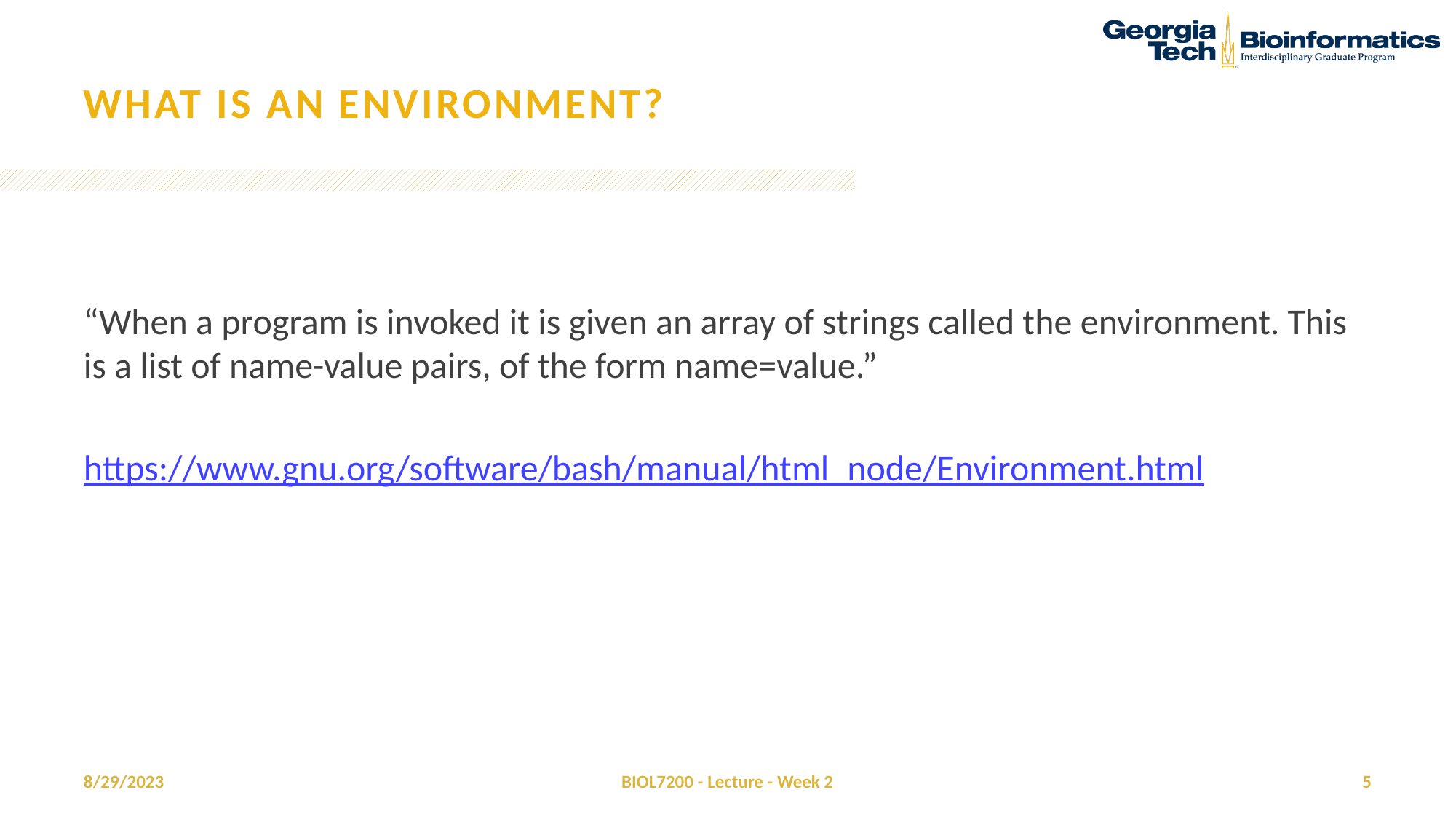

# What is an environment?

“When a program is invoked it is given an array of strings called the environment. This is a list of name-value pairs, of the form name=value.”

https://www.gnu.org/software/bash/manual/html_node/Environment.html
8/29/2023
BIOL7200 - Lecture - Week 2
5